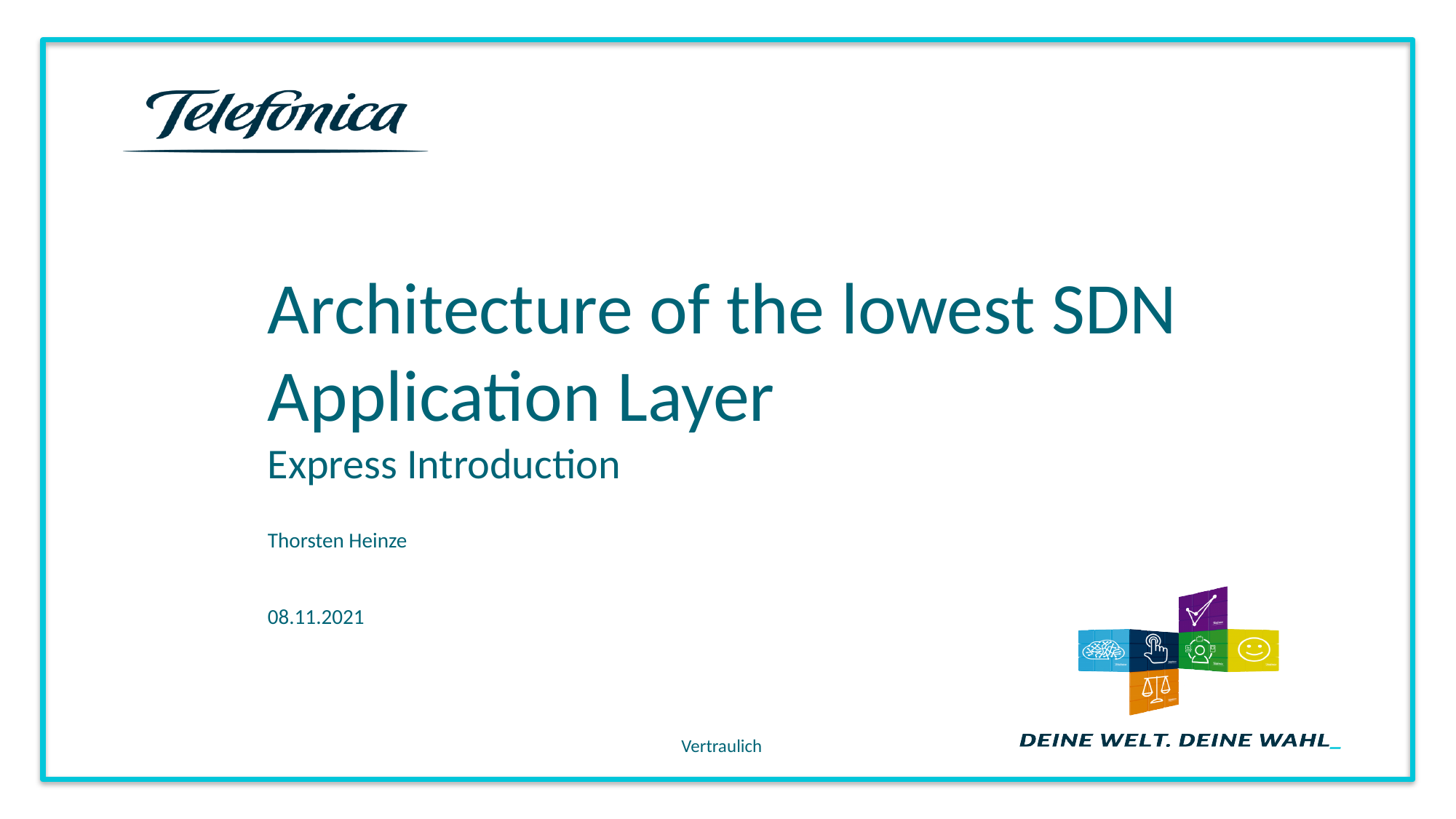

# Architecture of the lowest SDN Application Layer Express Introduction
Thorsten Heinze

08.11.2021